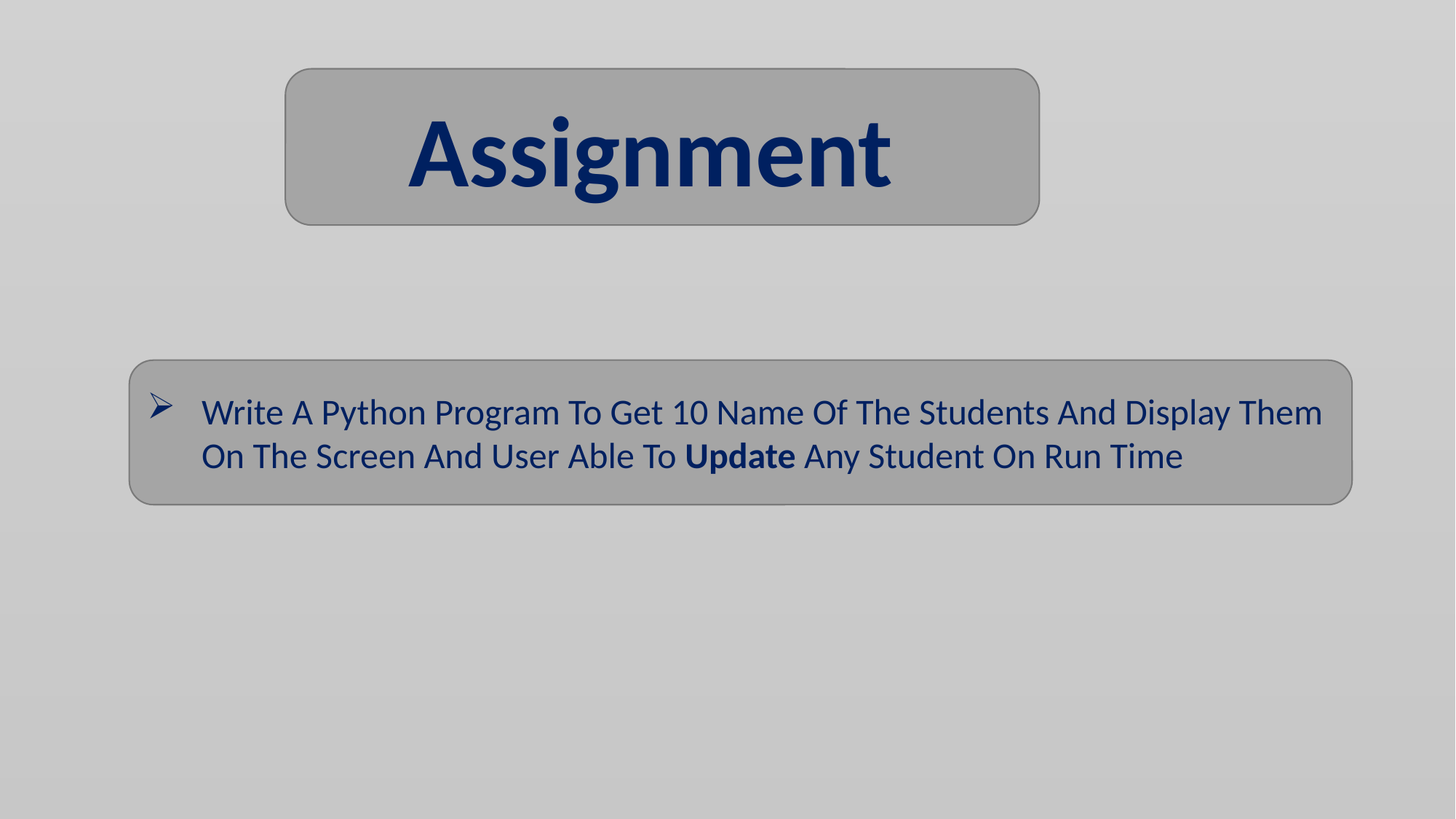

Assignment
Write A Python Program To Get 10 Name Of The Students And Display Them On The Screen And User Able To Update Any Student On Run Time